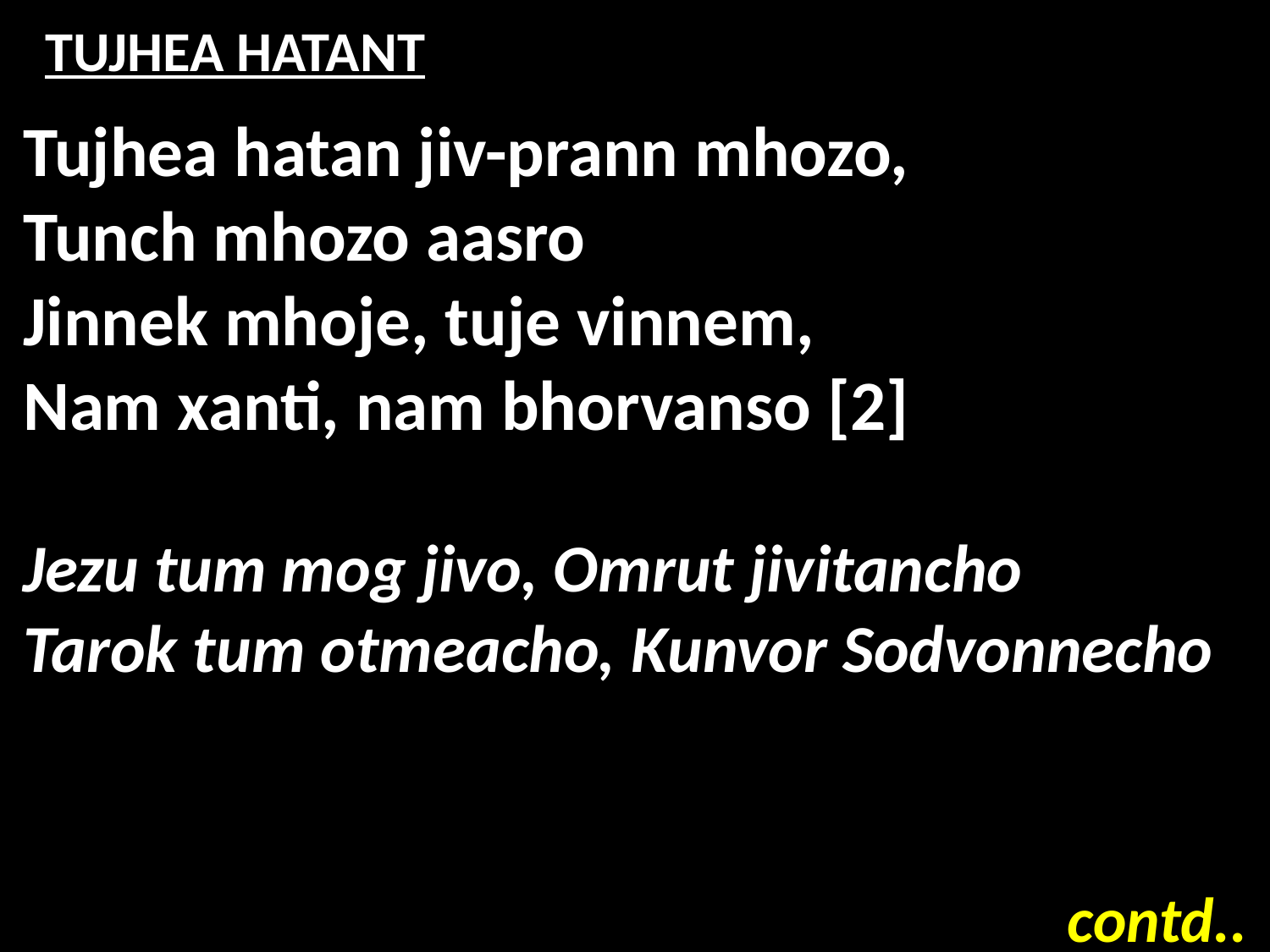

# TUJHEA HATANT
Tujhea hatan jiv-prann mhozo,
Tunch mhozo aasro
Jinnek mhoje, tuje vinnem,
Nam xanti, nam bhorvanso [2]

Jezu tum mog jivo, Omrut jivitancho
Tarok tum otmeacho, Kunvor Sodvonnecho
contd..